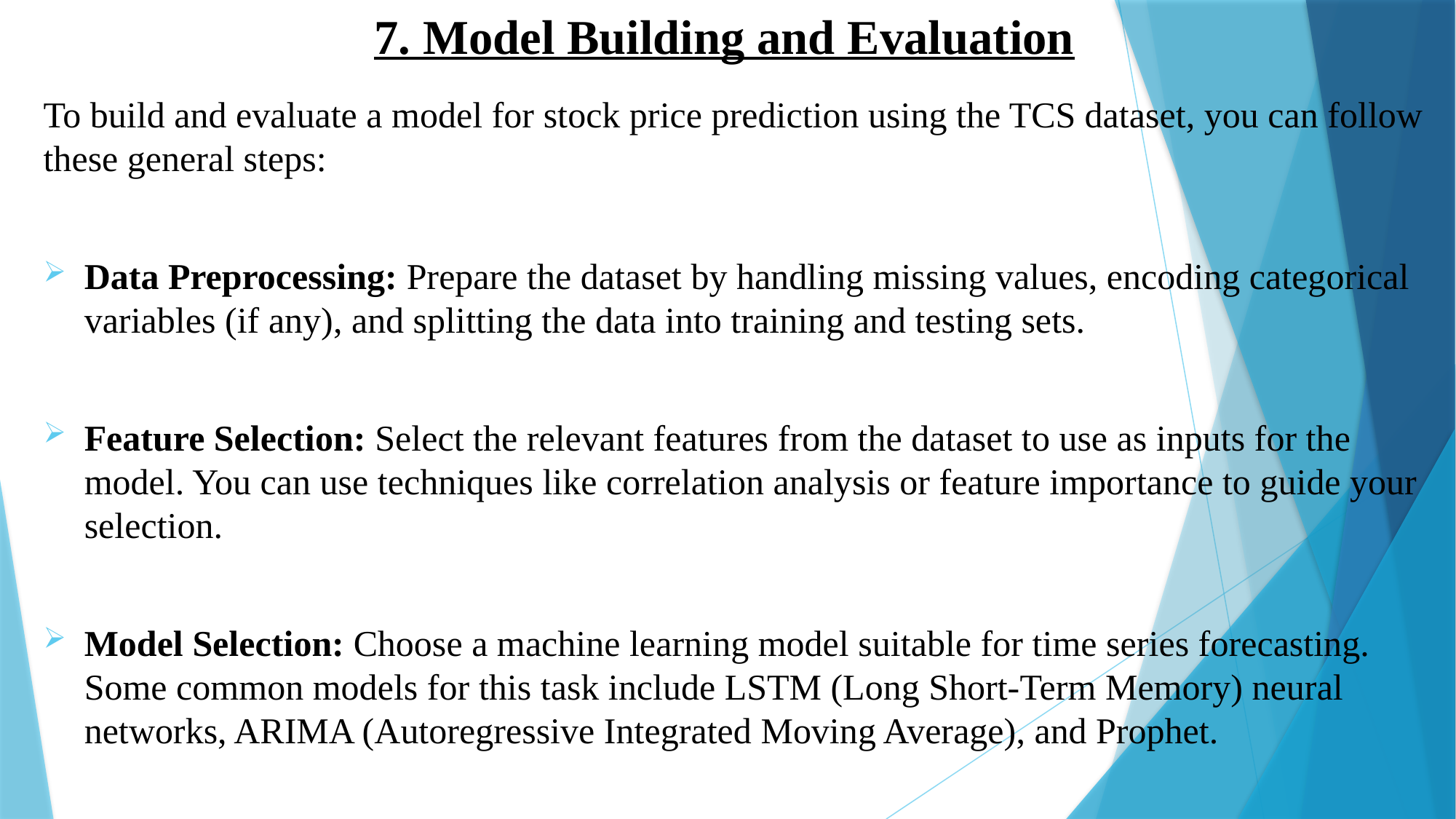

# 7. Model Building and Evaluation
To build and evaluate a model for stock price prediction using the TCS dataset, you can follow these general steps:

Data Preprocessing: Prepare the dataset by handling missing values, encoding categorical variables (if any), and splitting the data into training and testing sets.

Feature Selection: Select the relevant features from the dataset to use as inputs for the model. You can use techniques like correlation analysis or feature importance to guide your selection.

Model Selection: Choose a machine learning model suitable for time series forecasting. Some common models for this task include LSTM (Long Short-Term Memory) neural networks, ARIMA (Autoregressive Integrated Moving Average), and Prophet.